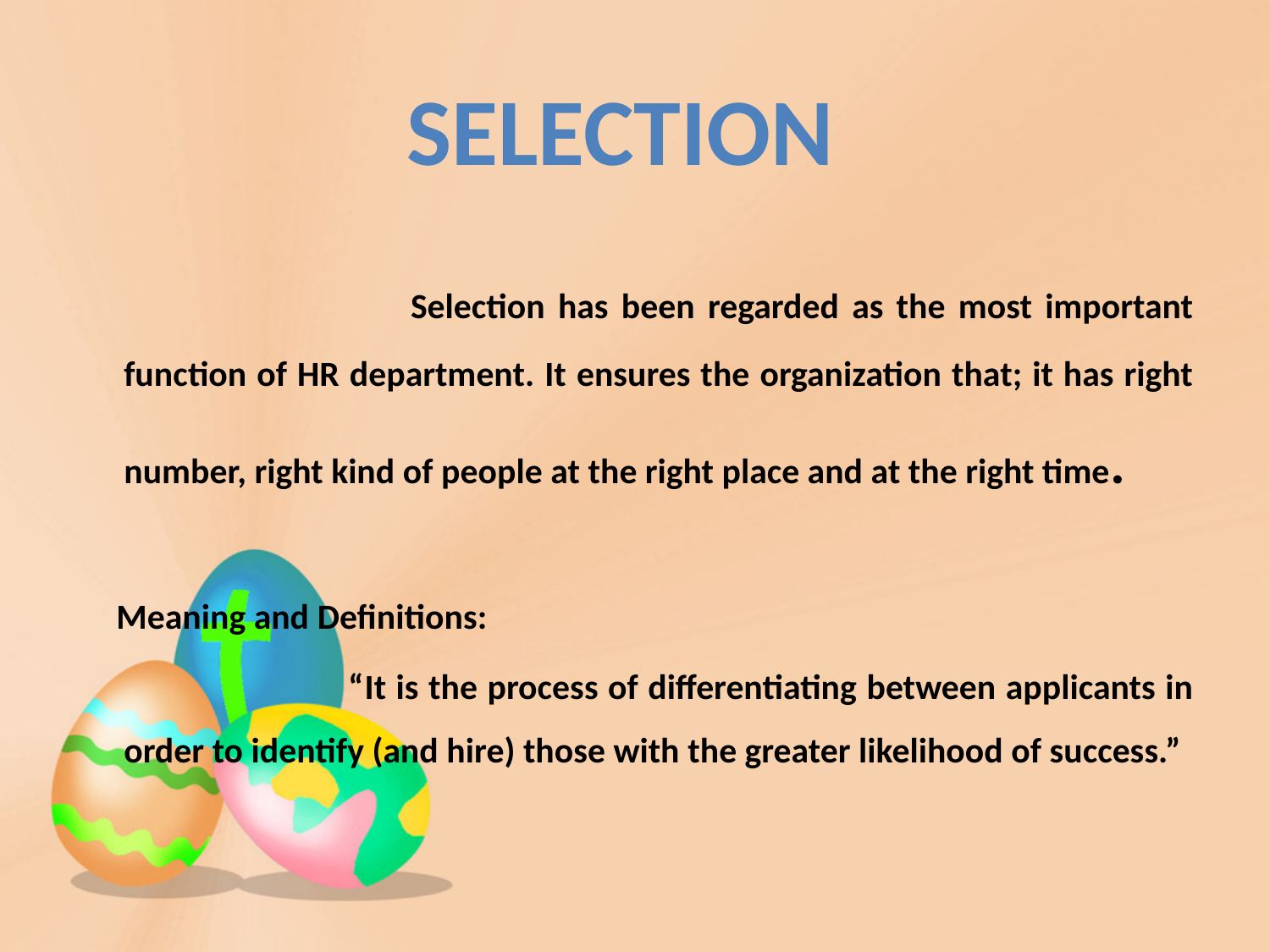

SELECTION
                   Selection has been regarded as the most important function of HR department. It ensures the organization that; it has right number, right kind of people at the right place and at the right time.

     Meaning and Definitions:
                            “It is the process of differentiating between applicants in order to identify (and hire) those with the greater likelihood of success.”